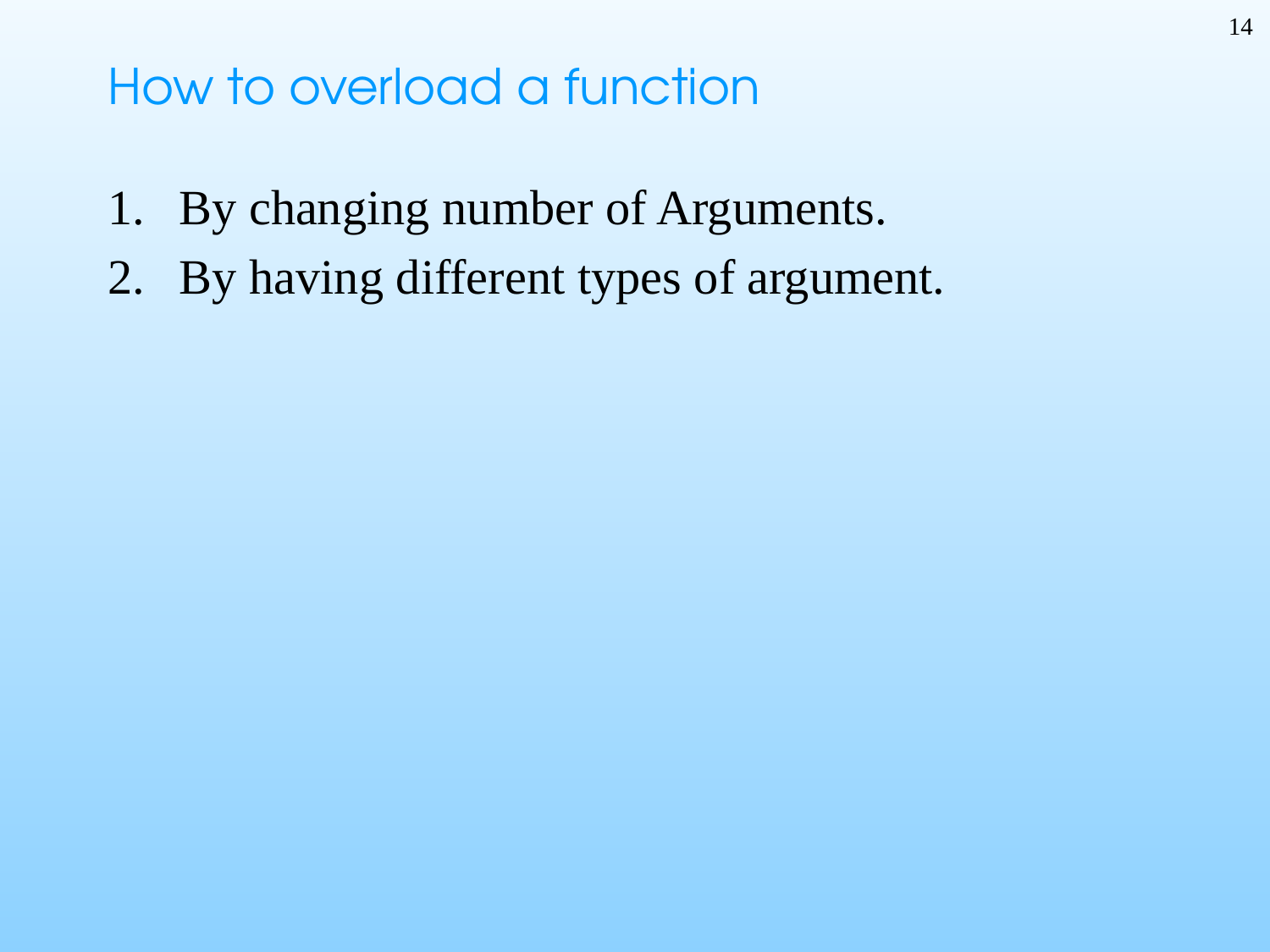

14
# How to overload a function
By changing number of Arguments.
By having different types of argument.